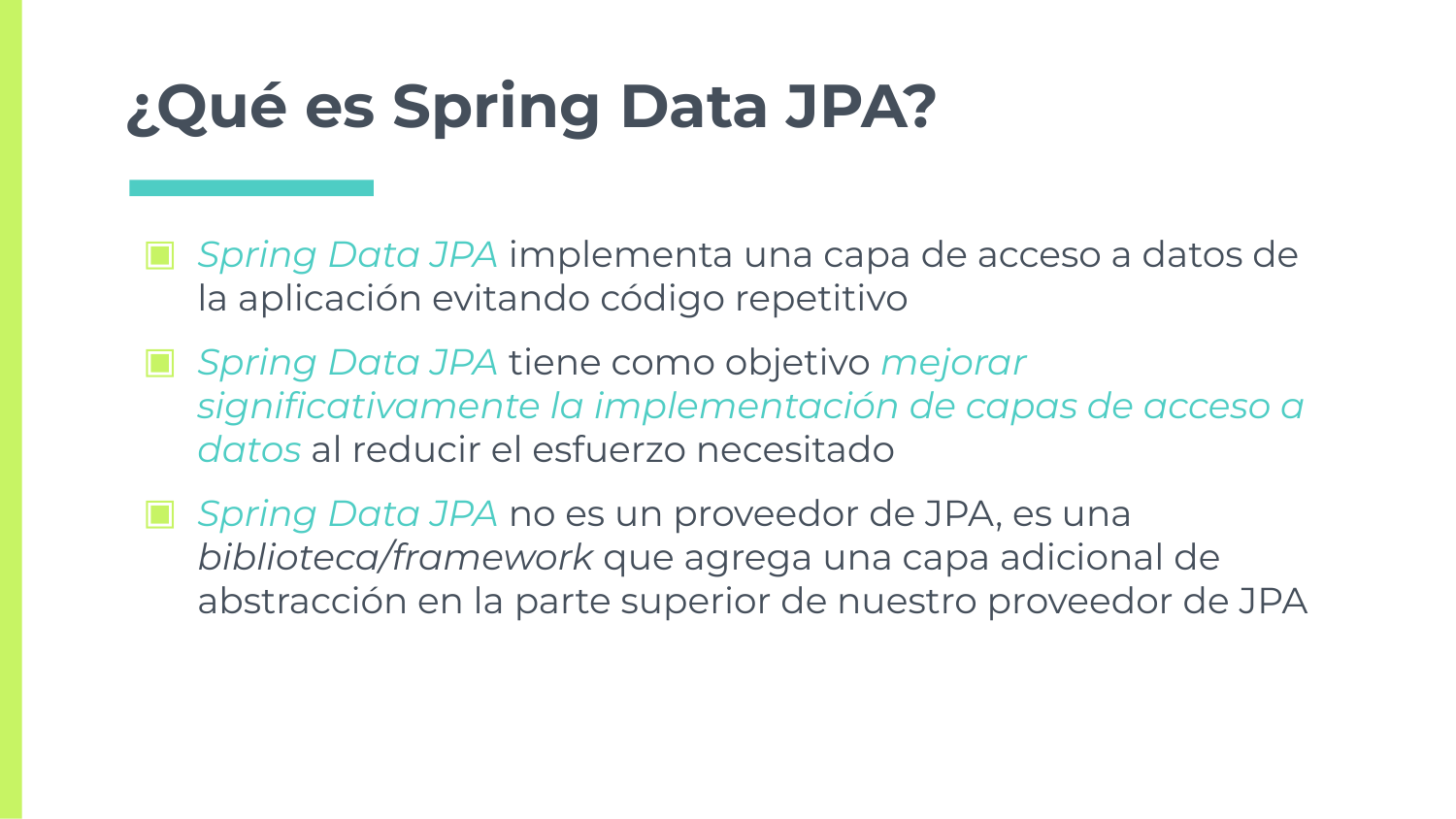

# ¿Qué es Spring Data JPA?
Spring Data JPA implementa una capa de acceso a datos de la aplicación evitando código repetitivo
Spring Data JPA tiene como objetivo mejorar significativamente la implementación de capas de acceso a datos al reducir el esfuerzo necesitado
Spring Data JPA no es un proveedor de JPA, es una biblioteca/framework que agrega una capa adicional de abstracción en la parte superior de nuestro proveedor de JPA